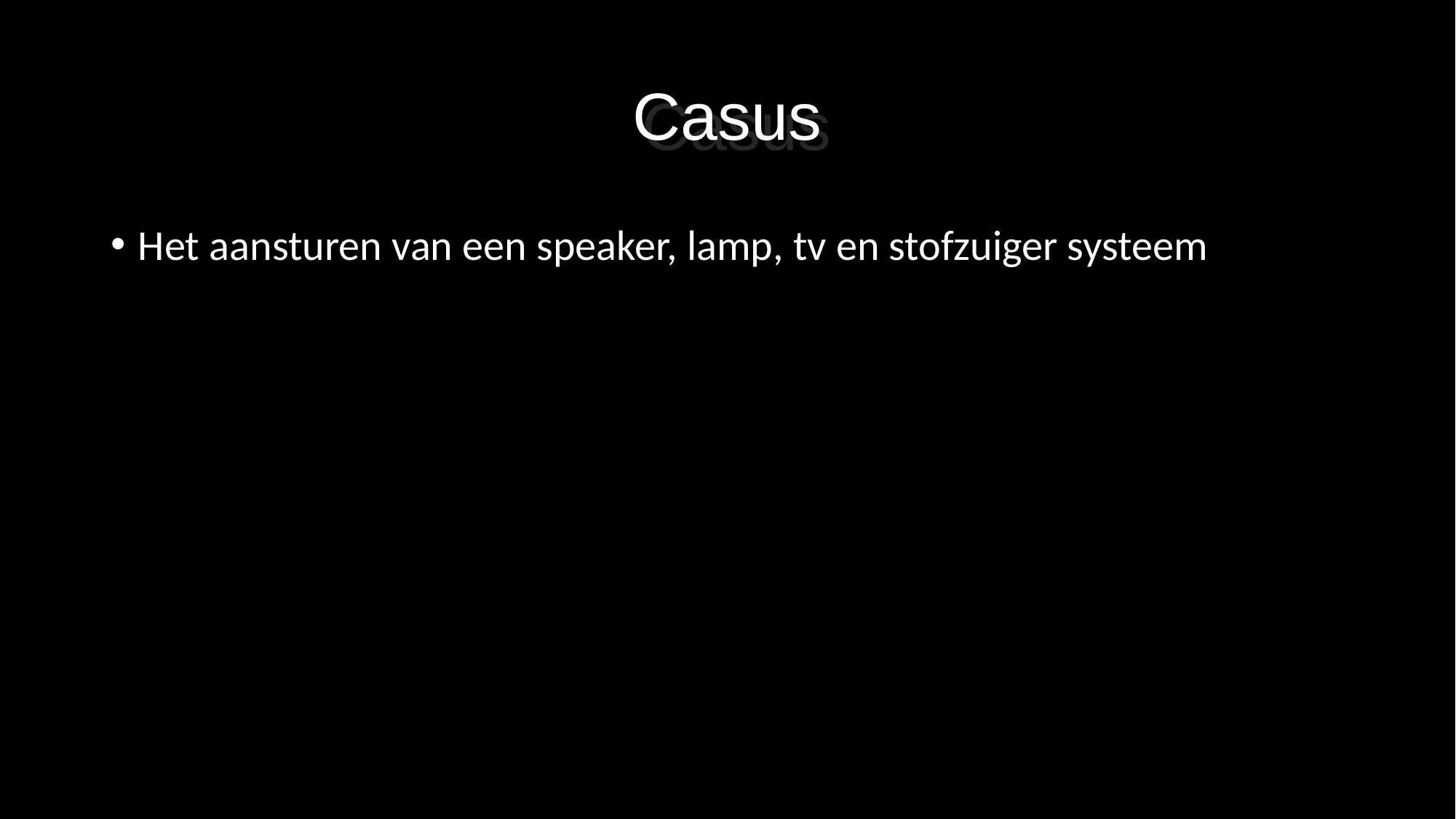

# Casus
Casus
Het aansturen van een speaker, lamp, tv en stofzuiger systeem